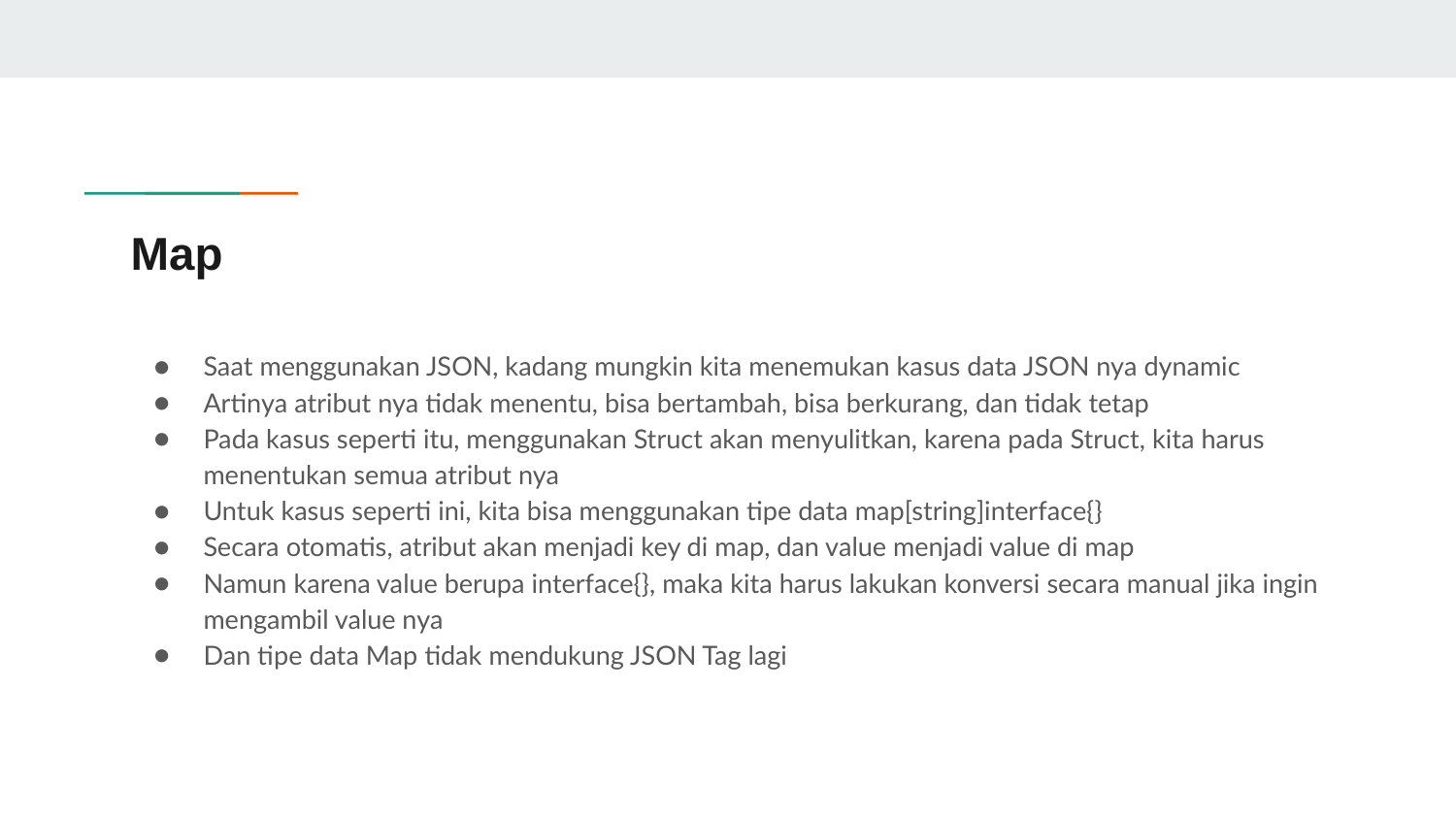

# Map
Saat menggunakan JSON, kadang mungkin kita menemukan kasus data JSON nya dynamic
Artinya atribut nya tidak menentu, bisa bertambah, bisa berkurang, dan tidak tetap
Pada kasus seperti itu, menggunakan Struct akan menyulitkan, karena pada Struct, kita harus menentukan semua atribut nya
Untuk kasus seperti ini, kita bisa menggunakan tipe data map[string]interface{}
Secara otomatis, atribut akan menjadi key di map, dan value menjadi value di map
Namun karena value berupa interface{}, maka kita harus lakukan konversi secara manual jika ingin mengambil value nya
Dan tipe data Map tidak mendukung JSON Tag lagi